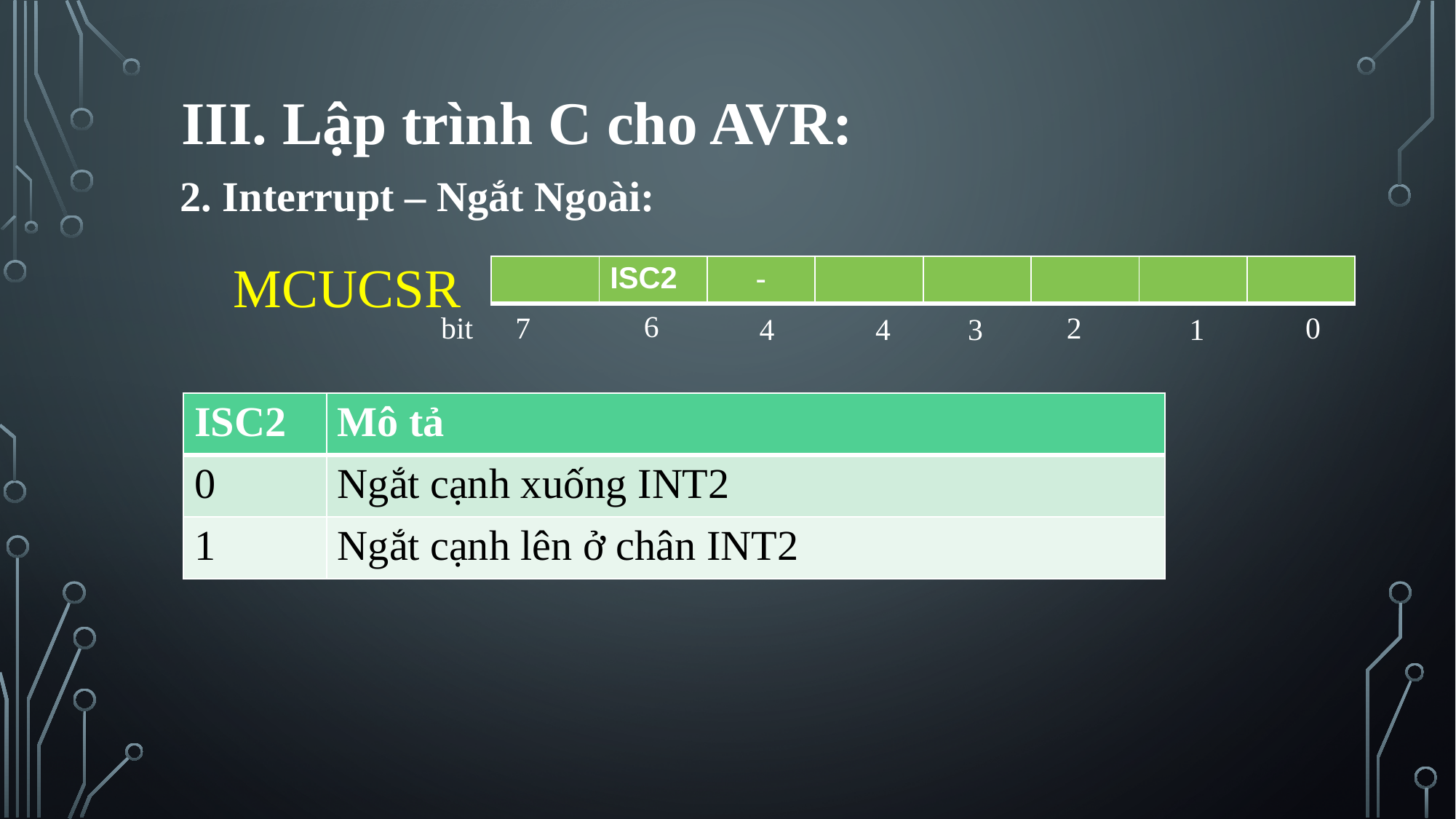

III. Lập trình C cho AVR:
2. Interrupt – Ngắt Ngoài:
MCUCSR
|  | ISC2 | - |  |  |  |  |  |
| --- | --- | --- | --- | --- | --- | --- | --- |
6
bit
7
2
0
4
4
3
1
| ISC2 | Mô tả |
| --- | --- |
| 0 | Ngắt cạnh xuống INT2 |
| 1 | Ngắt cạnh lên ở chân INT2 |